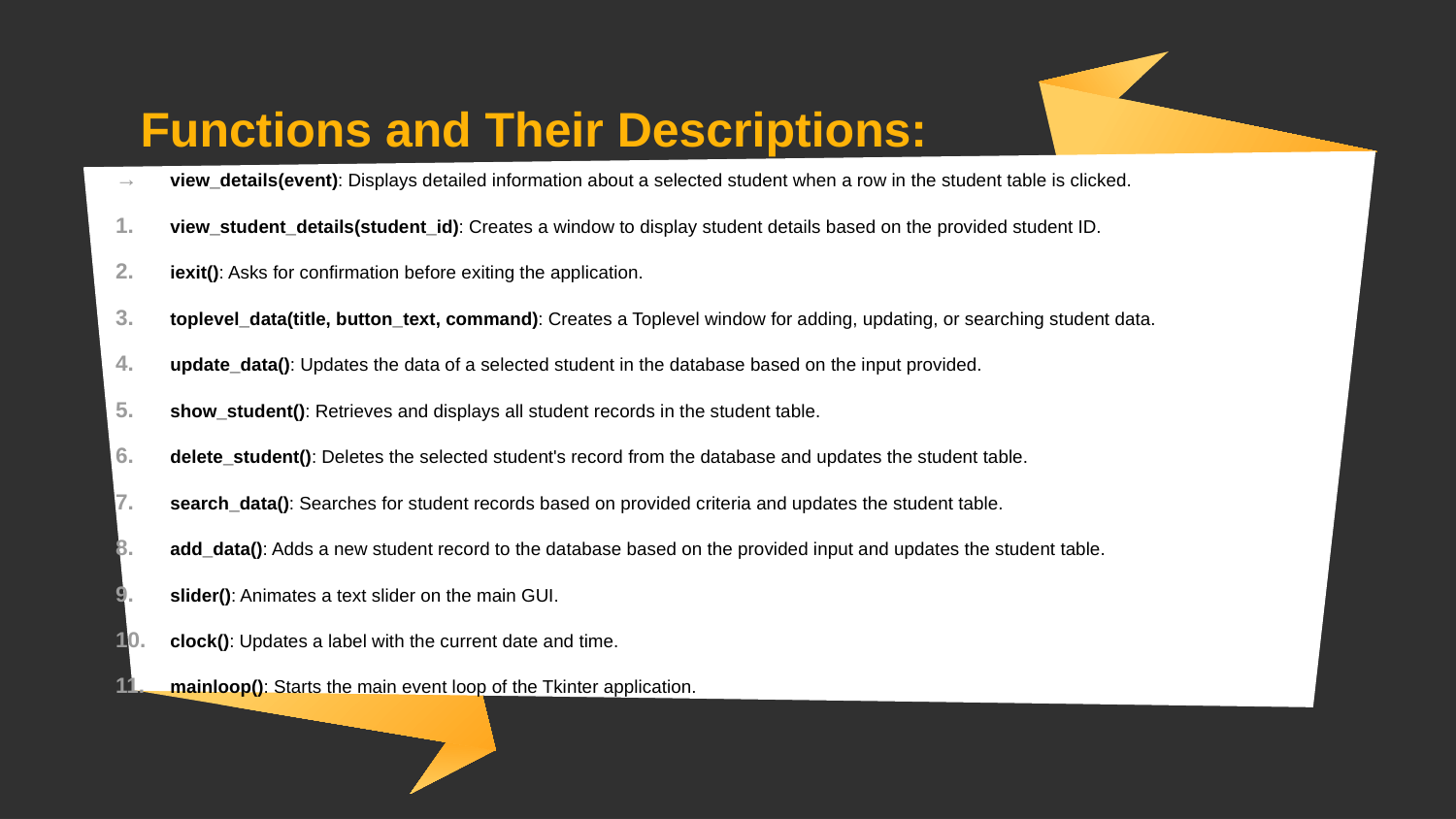

# Functions and Their Descriptions:
view_details(event): Displays detailed information about a selected student when a row in the student table is clicked.
view_student_details(student_id): Creates a window to display student details based on the provided student ID.
iexit(): Asks for confirmation before exiting the application.
toplevel_data(title, button_text, command): Creates a Toplevel window for adding, updating, or searching student data.
update_data(): Updates the data of a selected student in the database based on the input provided.
show_student(): Retrieves and displays all student records in the student table.
delete_student(): Deletes the selected student's record from the database and updates the student table.
search_data(): Searches for student records based on provided criteria and updates the student table.
add_data(): Adds a new student record to the database based on the provided input and updates the student table.
slider(): Animates a text slider on the main GUI.
clock(): Updates a label with the current date and time.
mainloop(): Starts the main event loop of the Tkinter application.